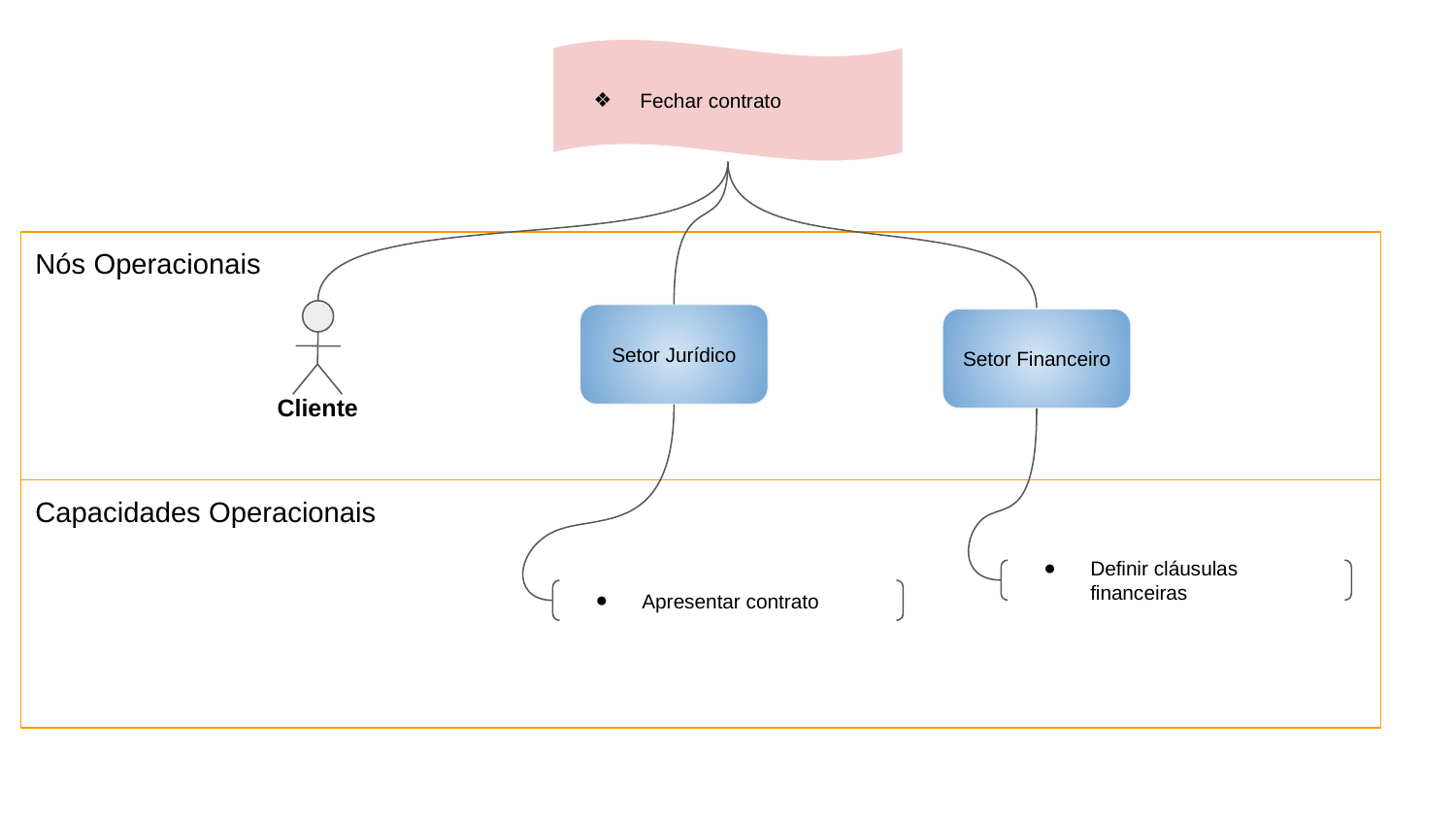

Fechar contrato
Nós Operacionais

Cliente

Setor Jurídico
Setor Financeiro
Capacidades Operacionais

Definir cláusulas financeiras

Apresentar contrato